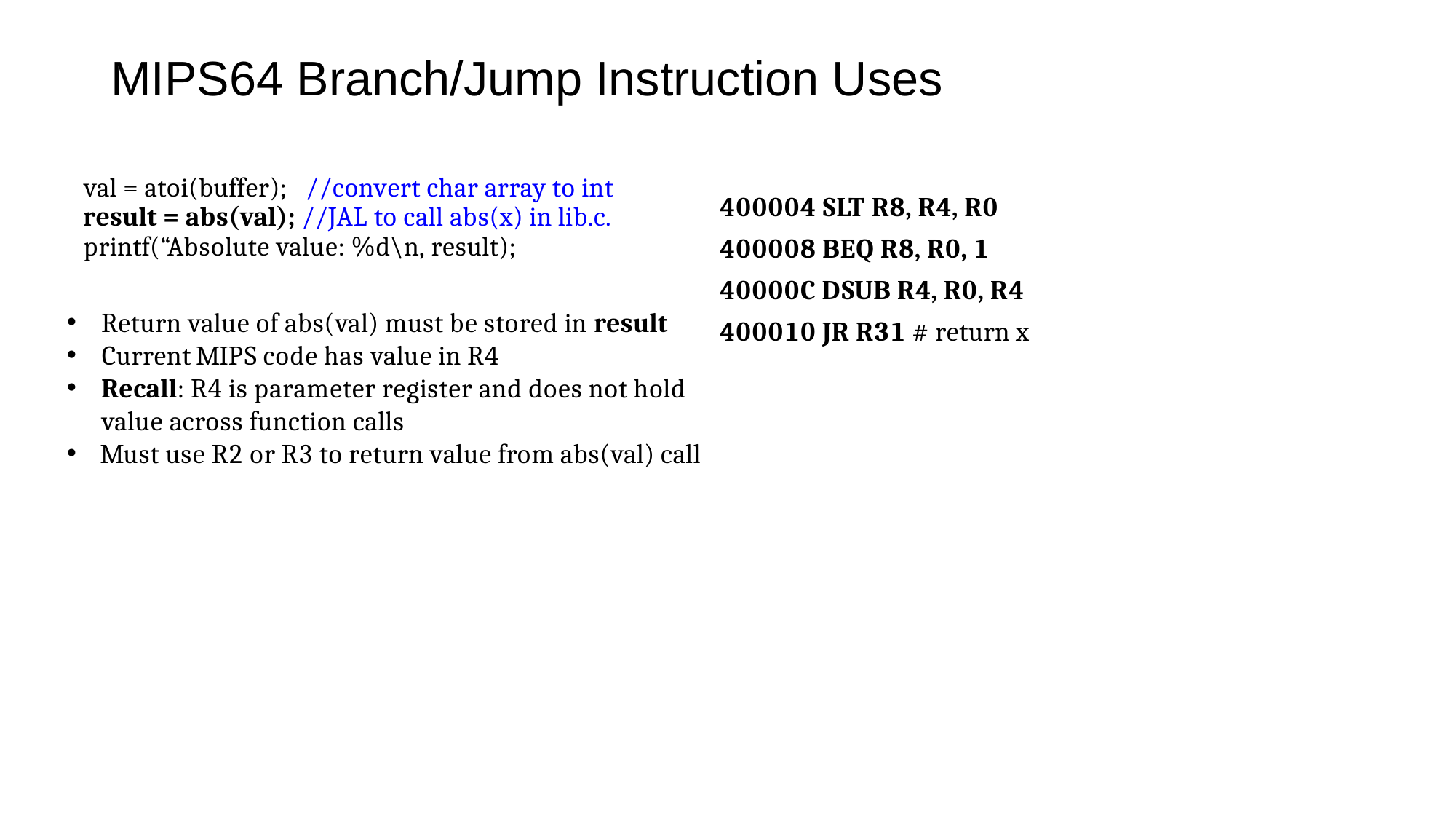

# MIPS64 Branch/Jump Instruction Uses
val = atoi(buffer);   //convert char array to int
result = abs(val); //JAL to call abs(x) in lib.c.
printf(“Absolute value: %d\n, result);
400004 SLT R8, R4, R0
400008 BEQ R8, R0, 1
40000C DSUB R4, R0, R4
400010 JR R31 # return x

Return value of abs(val) must be stored in result
Current MIPS code has value in R4
Recall: R4 is parameter register and does not hold value across function calls
Must use R2 or R3 to return value from abs(val) call